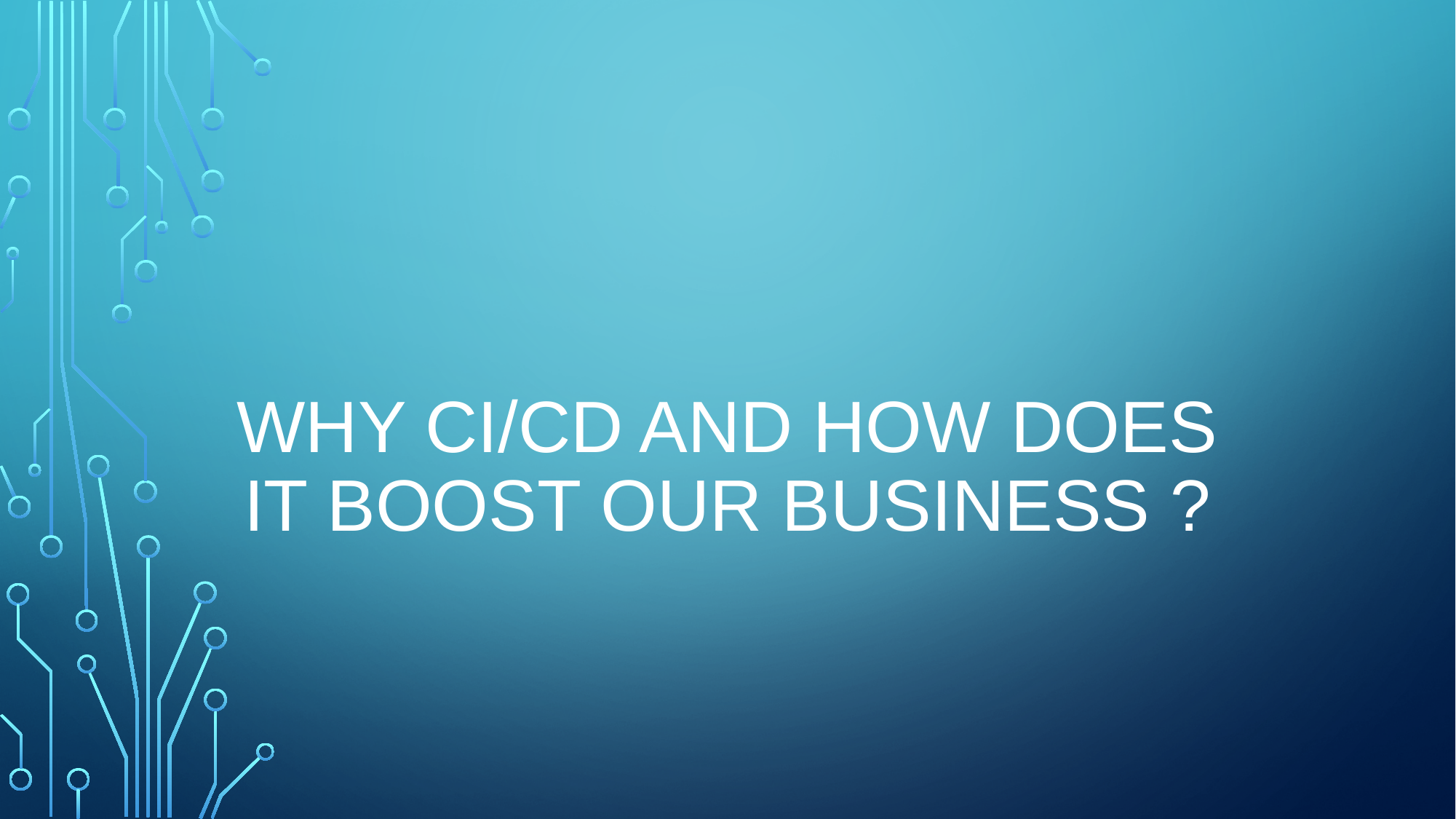

# Why ci/cd and how does it boost our business ?